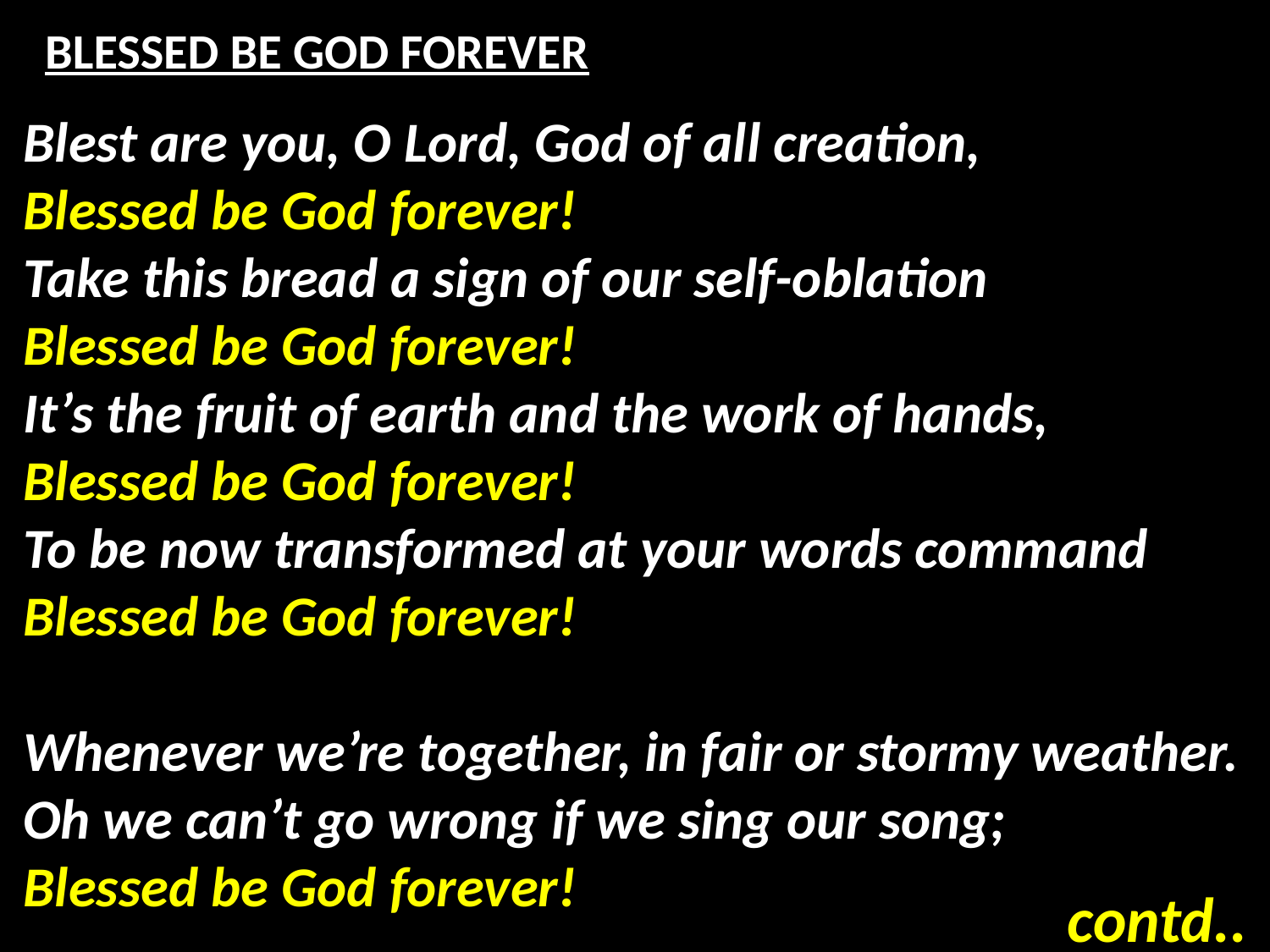

# BLESSED BE GOD FOREVER
Blest are you, O Lord, God of all creation,
Blessed be God forever!
Take this bread a sign of our self-oblation
Blessed be God forever!
It’s the fruit of earth and the work of hands,
Blessed be God forever!
To be now transformed at your words command
Blessed be God forever!

Whenever we’re together, in fair or stormy weather. Oh we can’t go wrong if we sing our song;
Blessed be God forever!
contd..